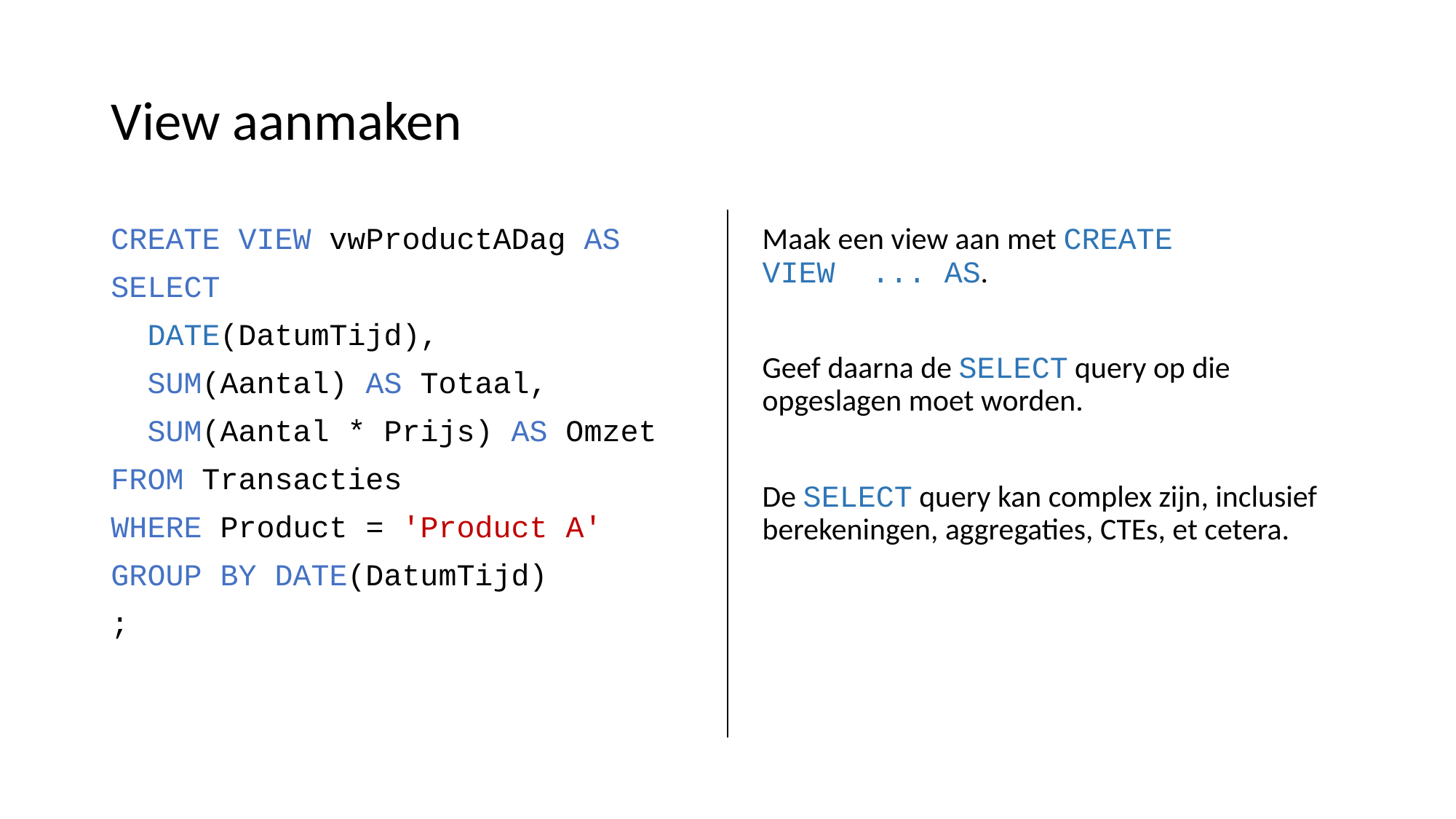

# View aanmaken
CREATE VIEW vwProductADag AS
SELECT
  DATE(DatumTijd),
  SUM(Aantal) AS Totaal,
  SUM(Aantal * Prijs) AS Omzet
FROM Transacties
WHERE Product = 'Product A'
GROUP BY DATE(DatumTijd)
;

Maak een view aan met CREATE VIEW  ... AS.

Geef daarna de SELECT query op die opgeslagen moet worden.

De SELECT query kan complex zijn, inclusief berekeningen, aggregaties, CTEs, et cetera.